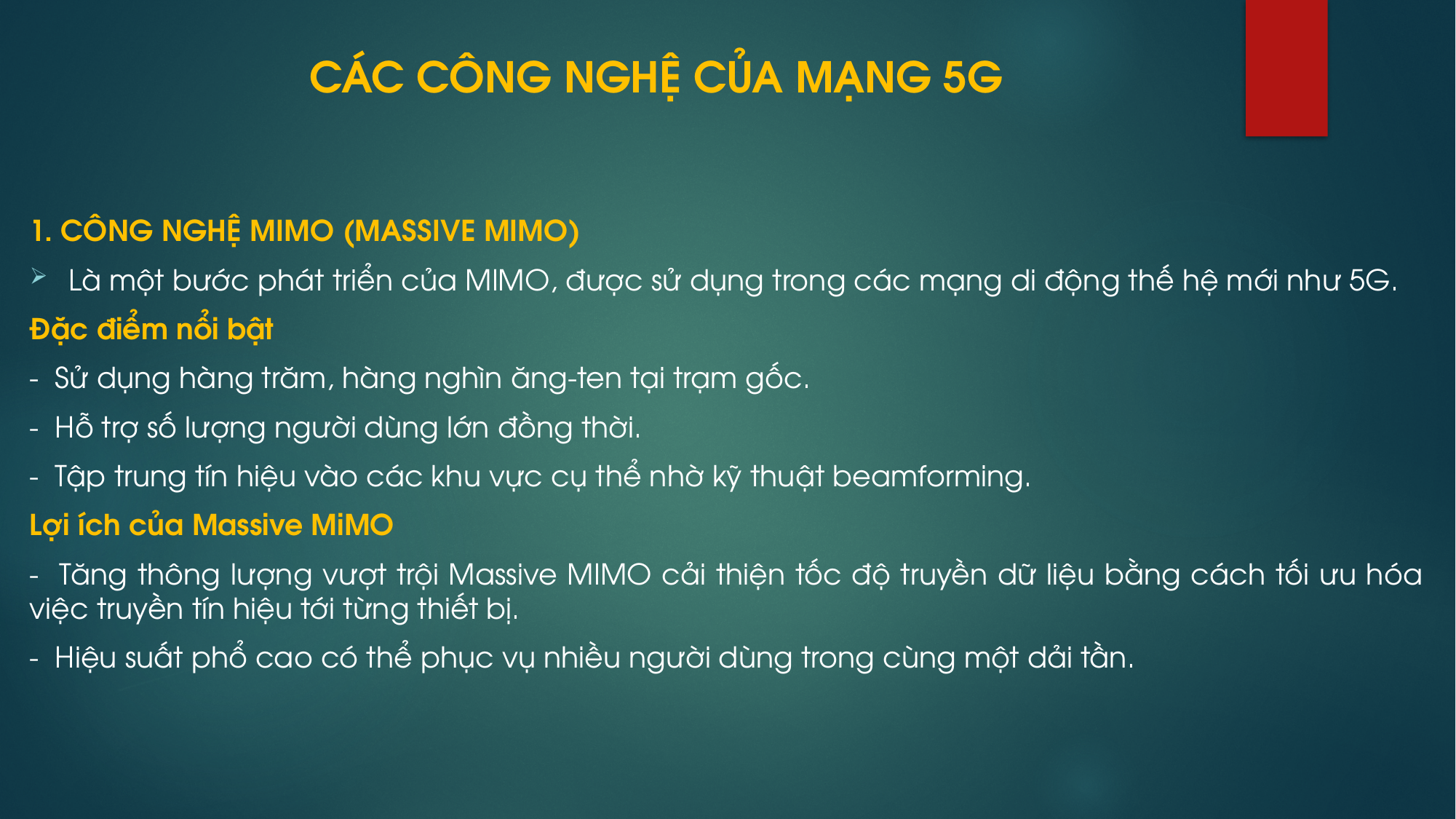

# CÁC CÔNG NGHỆ CỦA MẠNG 5G
1. CÔNG NGHỆ MIMO (MASSIVE MIMO)
Là một bước phát triển của MIMO, được sử dụng trong các mạng di động thế hệ mới như 5G.
Đặc điểm nổi bật
-  Sử dụng hàng trăm, hàng nghìn ăng-ten tại trạm gốc.
-  Hỗ trợ số lượng người dùng lớn đồng thời.
-  Tập trung tín hiệu vào các khu vực cụ thể nhờ kỹ thuật beamforming.
Lợi ích của Massive MiMO
-  Tăng thông lượng vượt trội Massive MIMO cải thiện tốc độ truyền dữ liệu bằng cách tối ưu hóa việc truyền tín hiệu tới từng thiết bị.
-  Hiệu suất phổ cao có thể phục vụ nhiều người dùng trong cùng một dải tần.